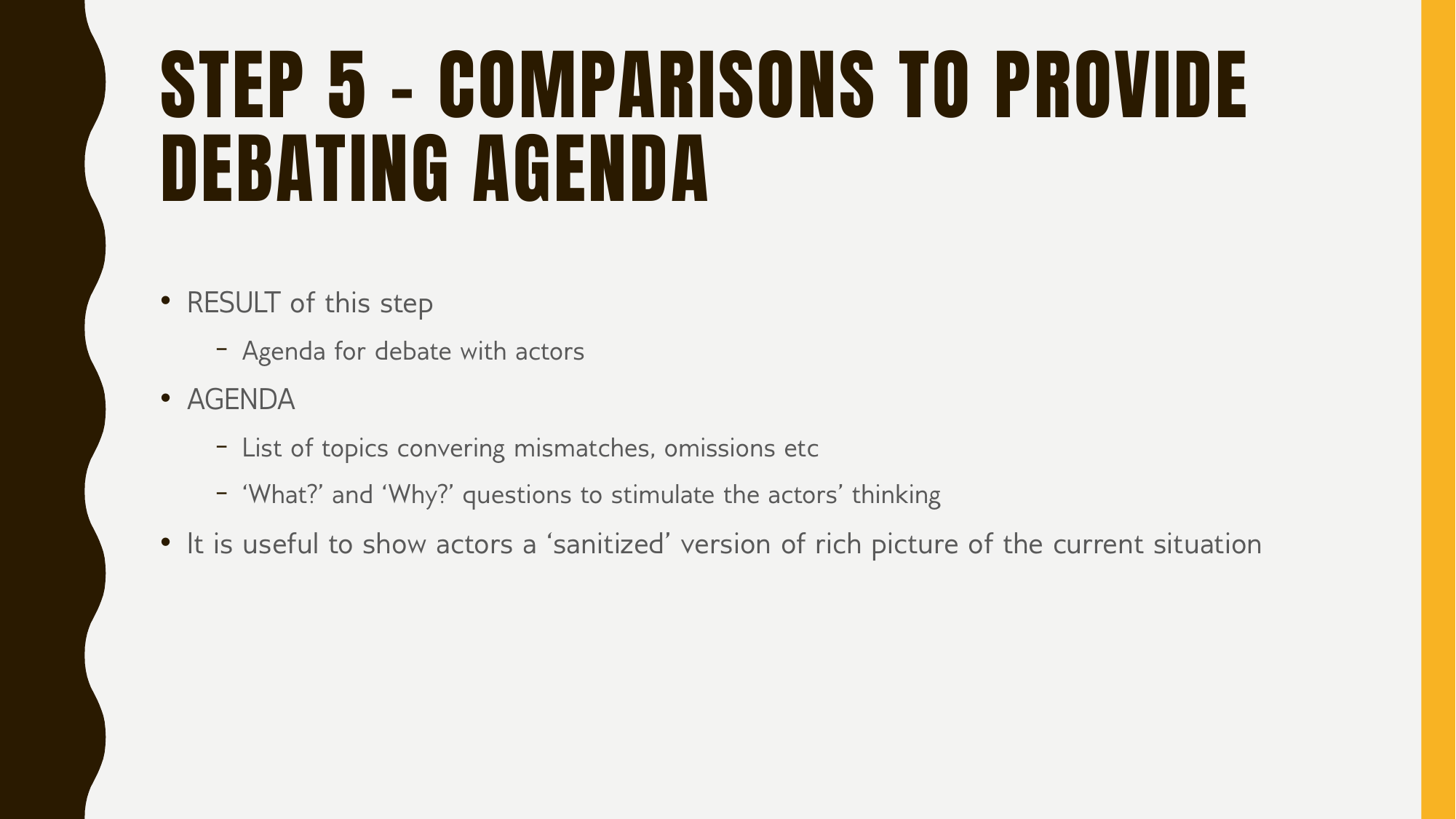

# STEP 5 - ComparIsons to ProvIde DebatIng Agenda
RESULT of this step
Agenda for debate with actors
AGENDA
List of topics convering mismatches, omissions etc
‘What?’ and ‘Why?’ questions to stimulate the actors’ thinking
It is useful to show actors a ‘sanitized’ version of rich picture of the current situation